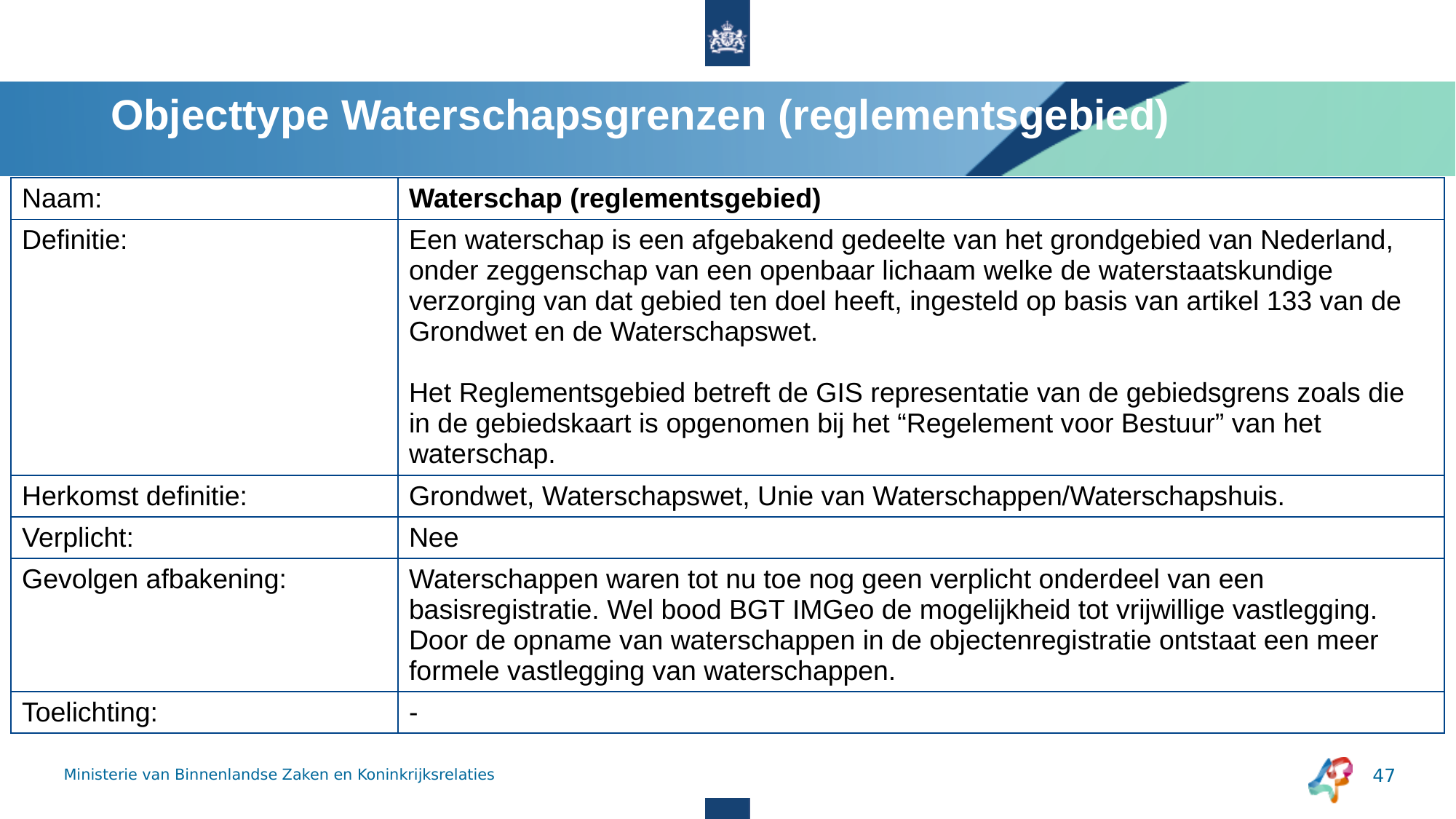

# Objecttype Waterschapsgrenzen (reglementsgebied)
| Naam: | Waterschap (reglementsgebied) |
| --- | --- |
| Definitie: | Een waterschap is een afgebakend gedeelte van het grondgebied van Nederland, onder zeggenschap van een openbaar lichaam welke de waterstaatskundige verzorging van dat gebied ten doel heeft, ingesteld op basis van artikel 133 van de Grondwet en de Waterschapswet.   Het Reglementsgebied betreft de GIS representatie van de gebiedsgrens zoals die in de gebiedskaart is opgenomen bij het “Regelement voor Bestuur” van het waterschap. |
| Herkomst definitie: | Grondwet, Waterschapswet, Unie van Waterschappen/Waterschapshuis. |
| Verplicht: | Nee |
| Gevolgen afbakening: | Waterschappen waren tot nu toe nog geen verplicht onderdeel van een basisregistratie. Wel bood BGT IMGeo de mogelijkheid tot vrijwillige vastlegging. Door de opname van waterschappen in de objectenregistratie ontstaat een meer formele vastlegging van waterschappen. |
| Toelichting: | - |
Ministerie van Binnenlandse Zaken en Koninkrijksrelaties
47